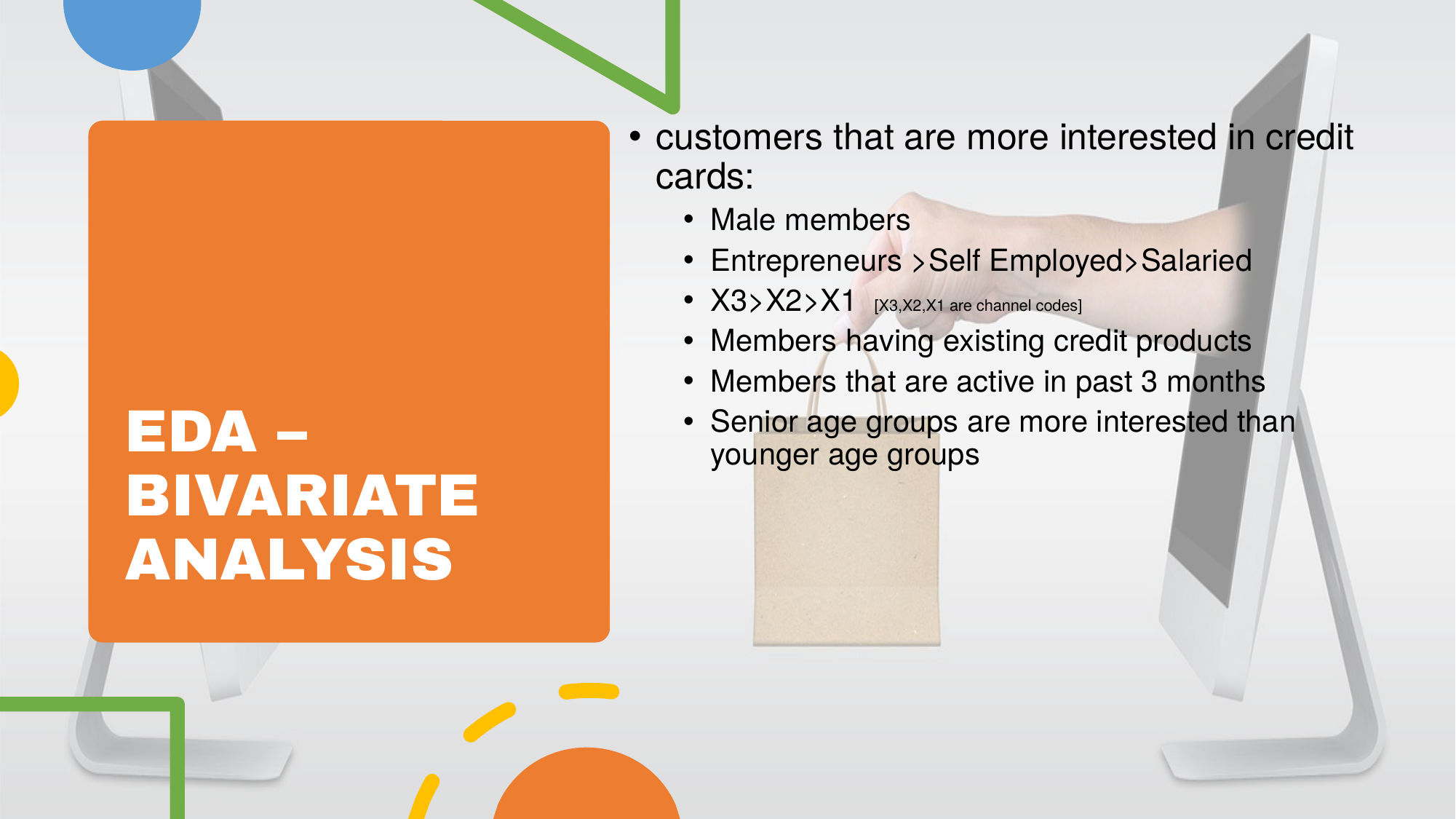

customers that are more interested in credit cards:
Male members
Entrepreneurs >Self Employed>Salaried
X3>X2>X1  [X3,X2,X1 are channel codes]
Members having existing credit products
Members that are active in past 3 months
Senior age groups are more interested than younger age groups

# EDA – BIVARIATE ANALYSIS